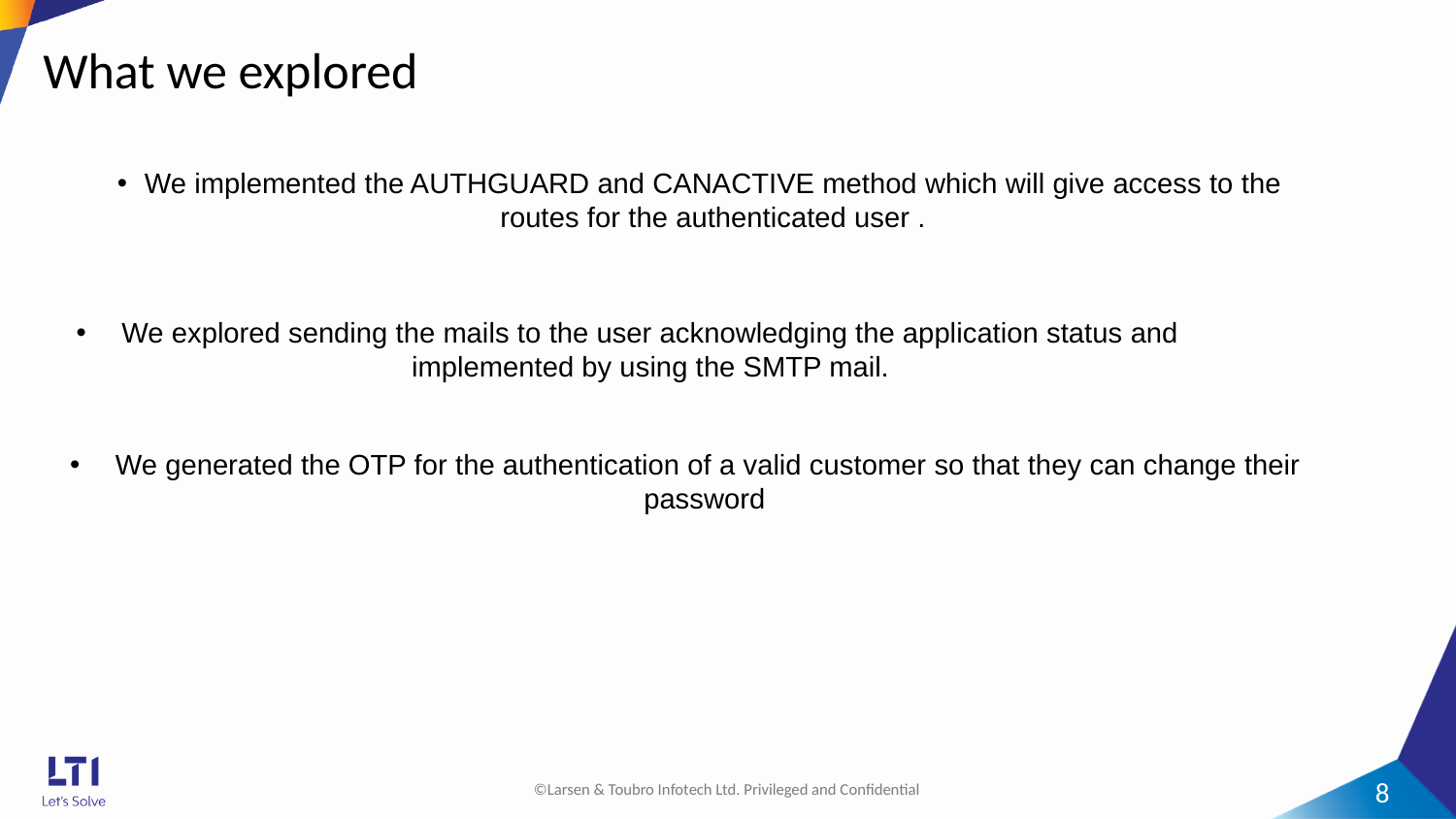

# What we explored
We implemented the AUTHGUARD and CANACTIVE method which will give access to the routes for the authenticated user .
We explored sending the mails to the user acknowledging the application status and implemented by using the SMTP mail.
We generated the OTP for the authentication of a valid customer so that they can change their password